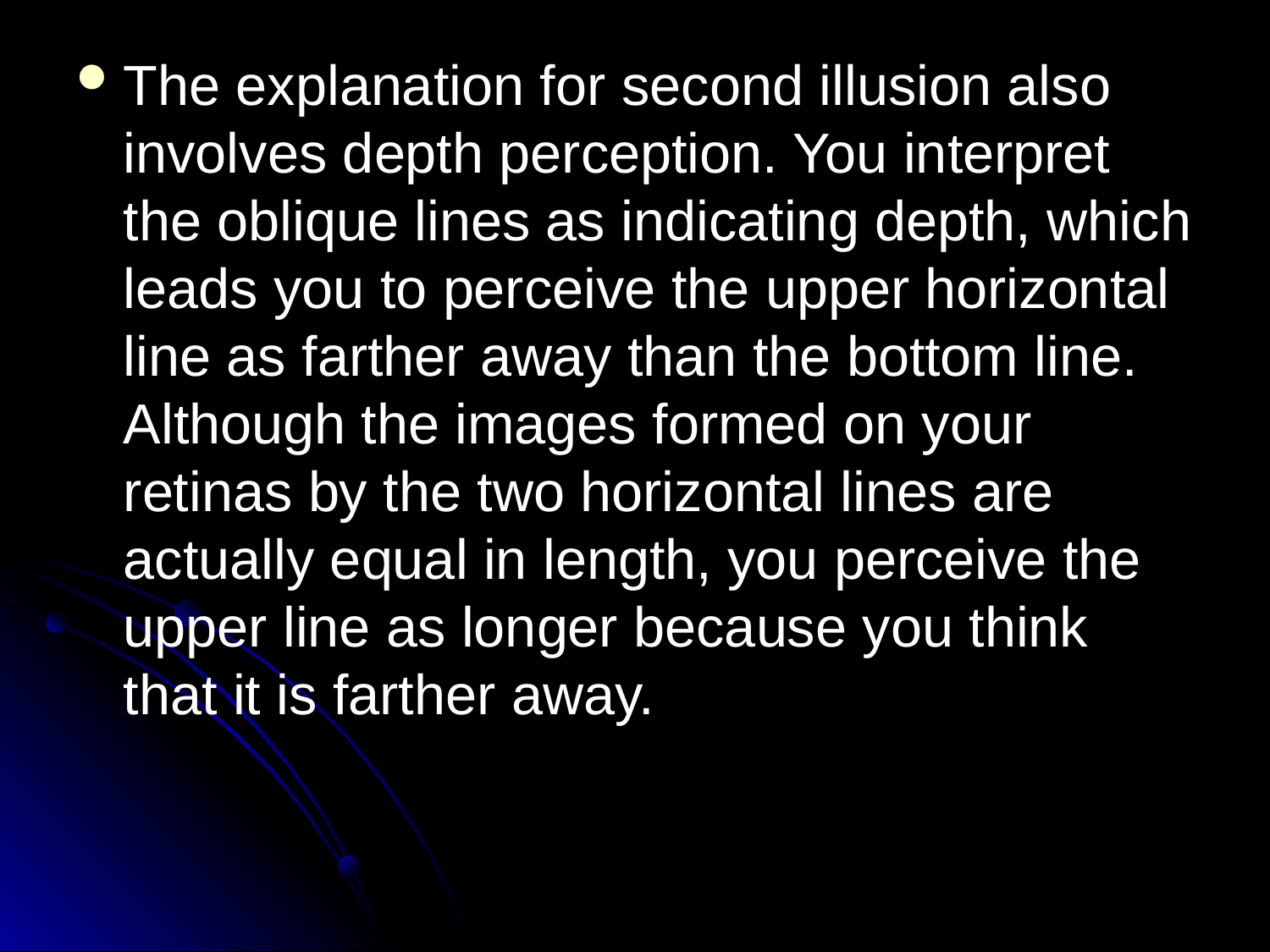

The explanation for second illusion also involves depth perception. You interpret the oblique lines as indicating depth, which leads you to perceive the upper horizontal line as farther away than the bottom line. Although the images formed on your retinas by the two horizontal lines are actually equal in length, you perceive the upper line as longer because you think that it is farther away.